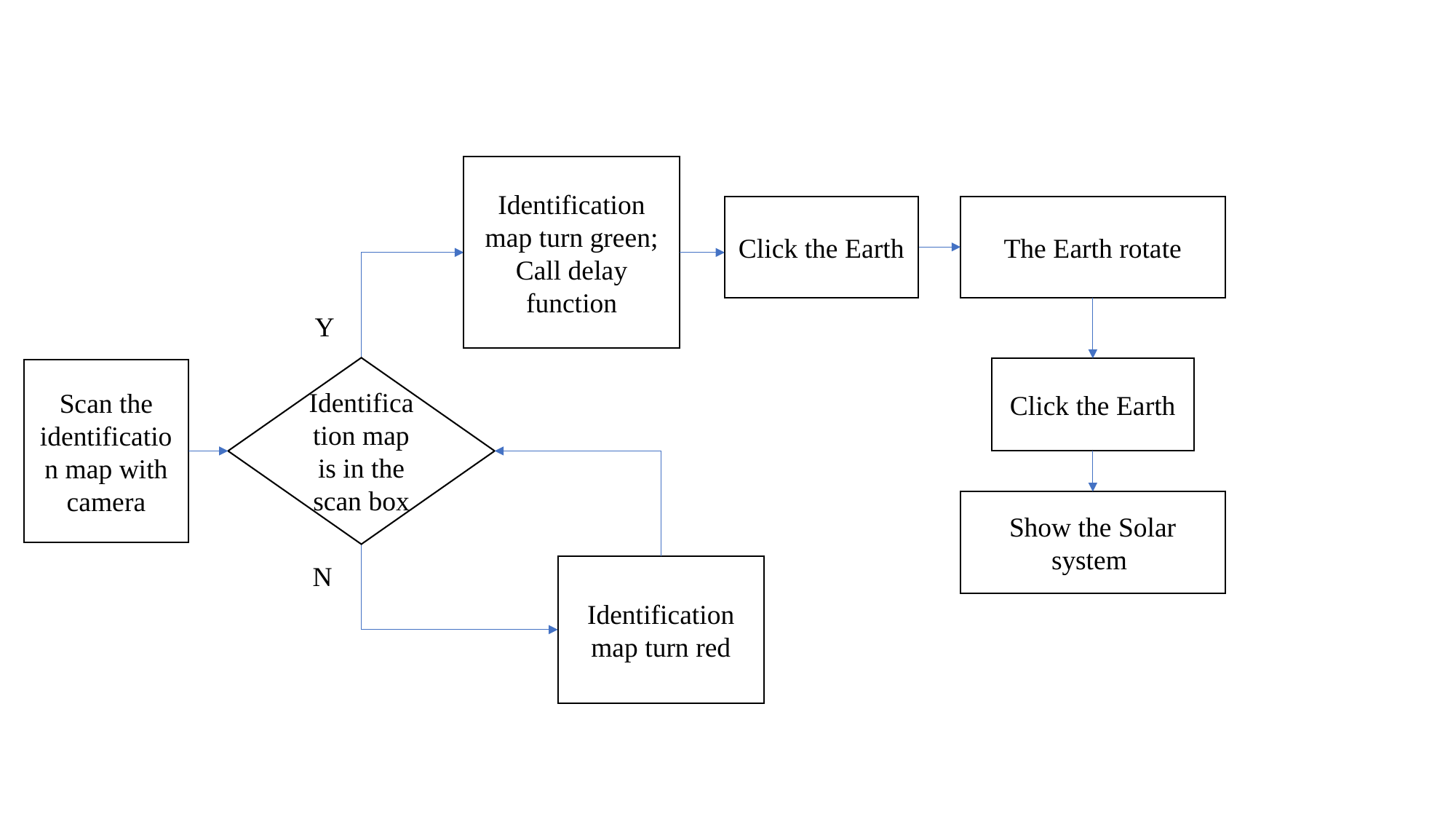

Identification map turn green; Call delay function
Click the Earth
The Earth rotate
Y
Identification map is in the scan box
Click the Earth
Scan the identification map with camera
Show the Solar system
N
Identification map turn red